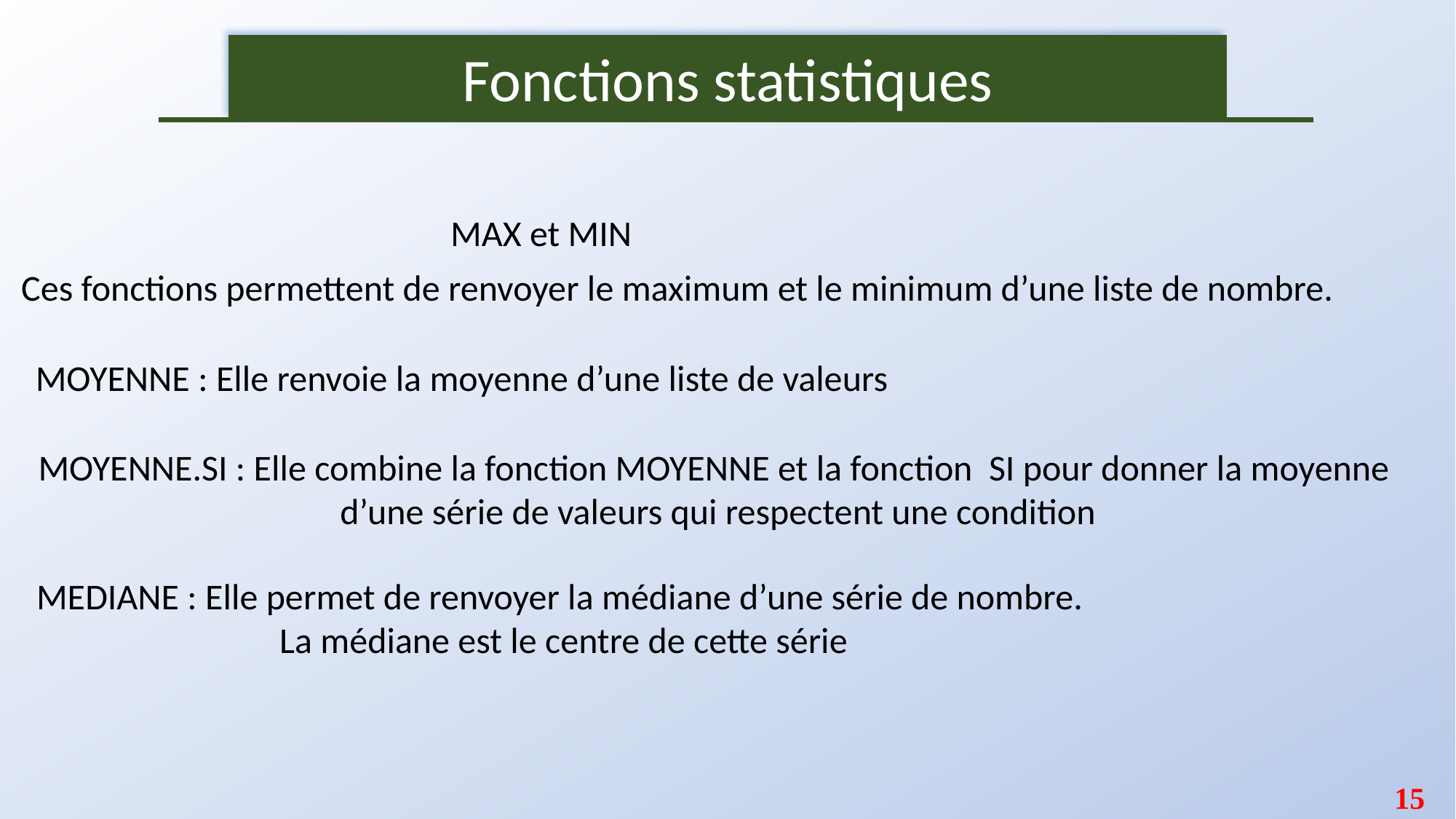

Fonctions statistiques
MAX et MIN
Ces fonctions permettent de renvoyer le maximum et le minimum d’une liste de nombre.
MOYENNE : Elle renvoie la moyenne d’une liste de valeurs
MOYENNE.SI : Elle combine la fonction MOYENNE et la fonction  SI pour donner la moyenne
d’une série de valeurs qui respectent une condition
MEDIANE : Elle permet de renvoyer la médiane d’une série de nombre.
La médiane est le centre de cette série
15